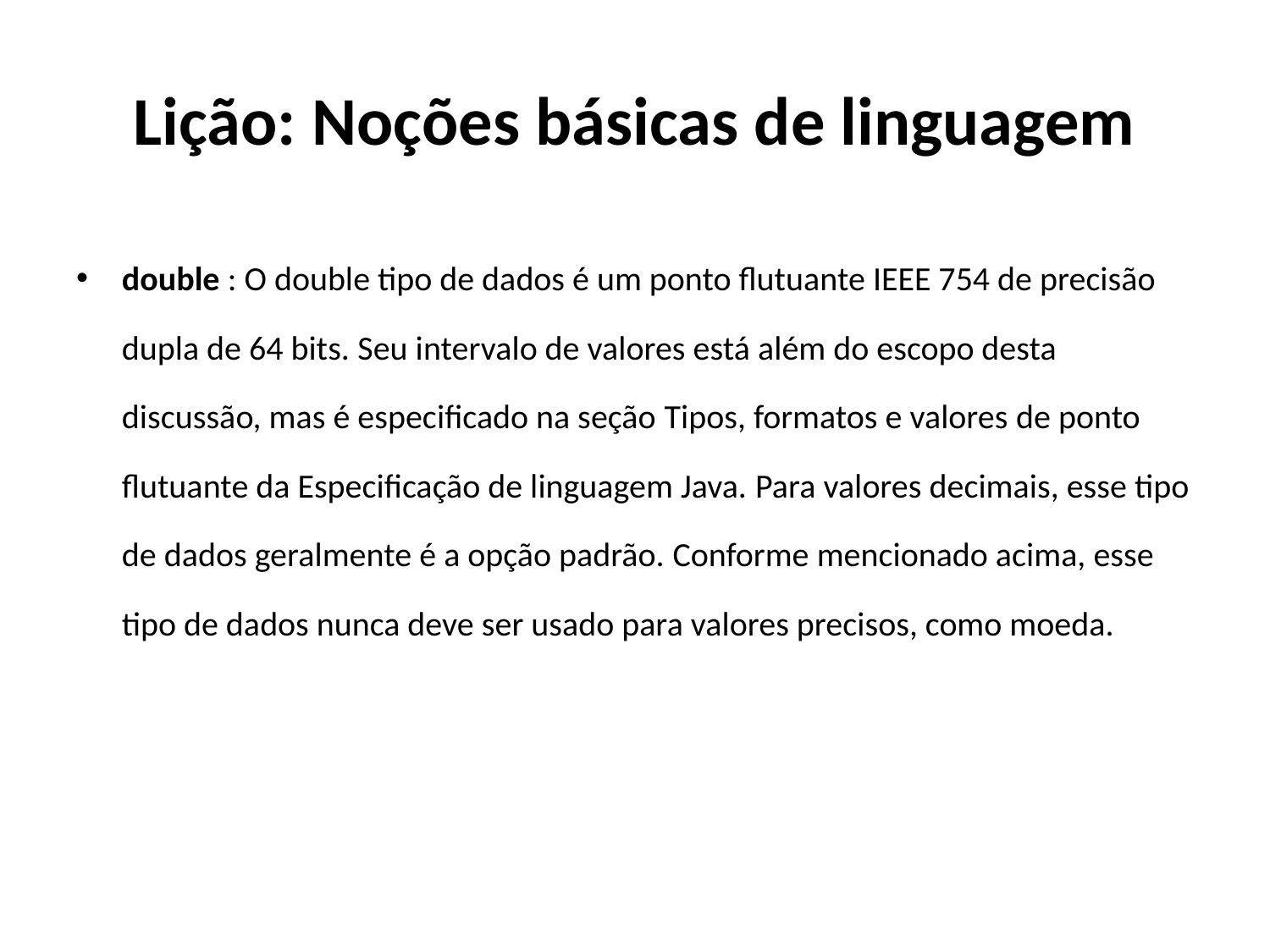

# Lição: Noções básicas de linguagem
double : O double tipo de dados é um ponto flutuante IEEE 754 de precisão dupla de 64 bits. Seu intervalo de valores está além do escopo desta discussão, mas é especificado na seção Tipos, formatos e valores de ponto flutuante da Especificação de linguagem Java. Para valores decimais, esse tipo de dados geralmente é a opção padrão. Conforme mencionado acima, esse tipo de dados nunca deve ser usado para valores precisos, como moeda.